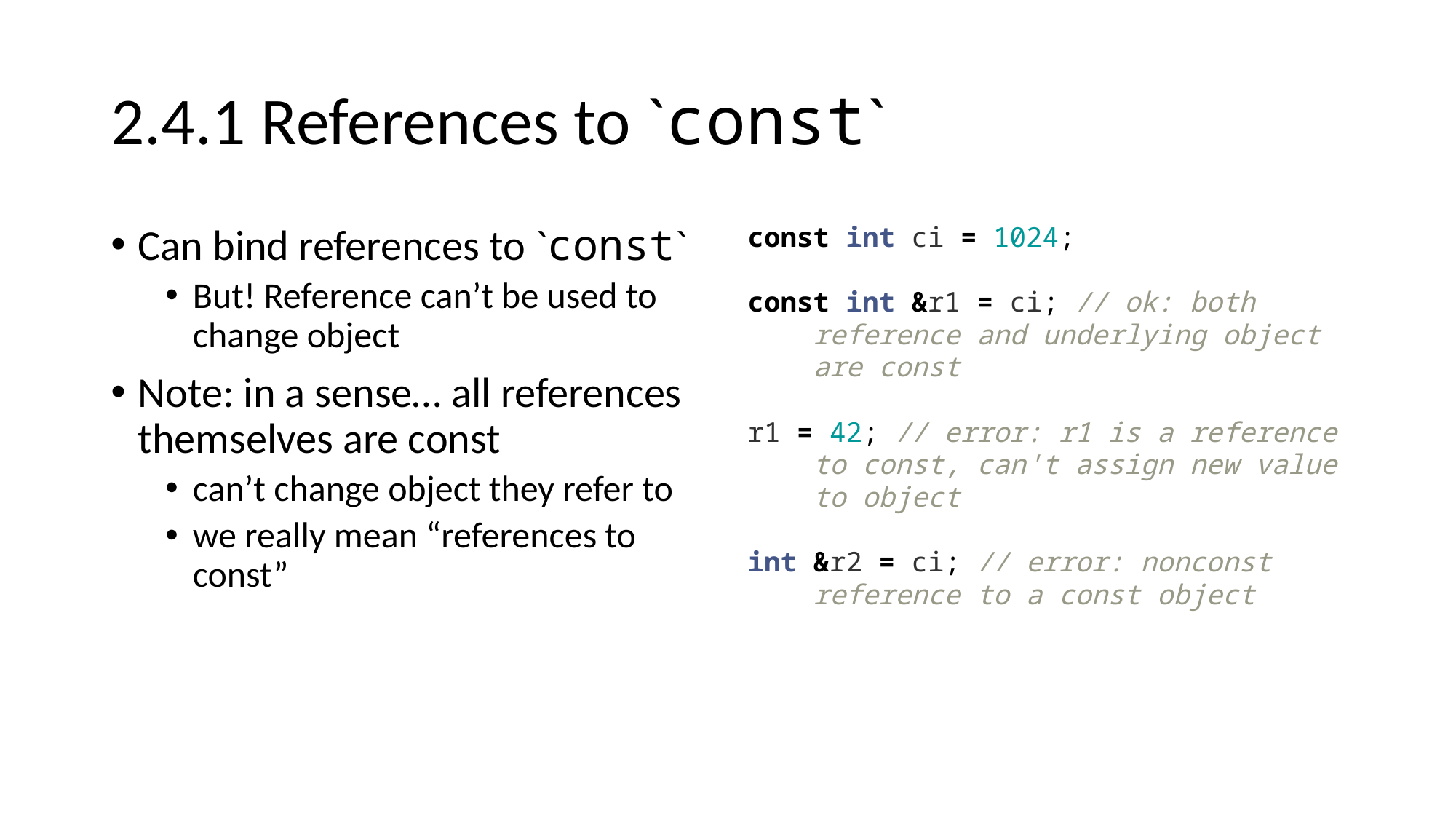

# 2.4.1 References to `const`
Can bind references to `const`
But! Reference can’t be used to change object
Note: in a sense… all references themselves are const
can’t change object they refer to
we really mean “references to const”
const int ci = 1024;

const int &r1 = ci; // ok: both
    reference and underlying object
    are const

r1 = 42; // error: r1 is a reference
    to const, can't assign new value
    to object

int &r2 = ci; // error: nonconst
    reference to a const object